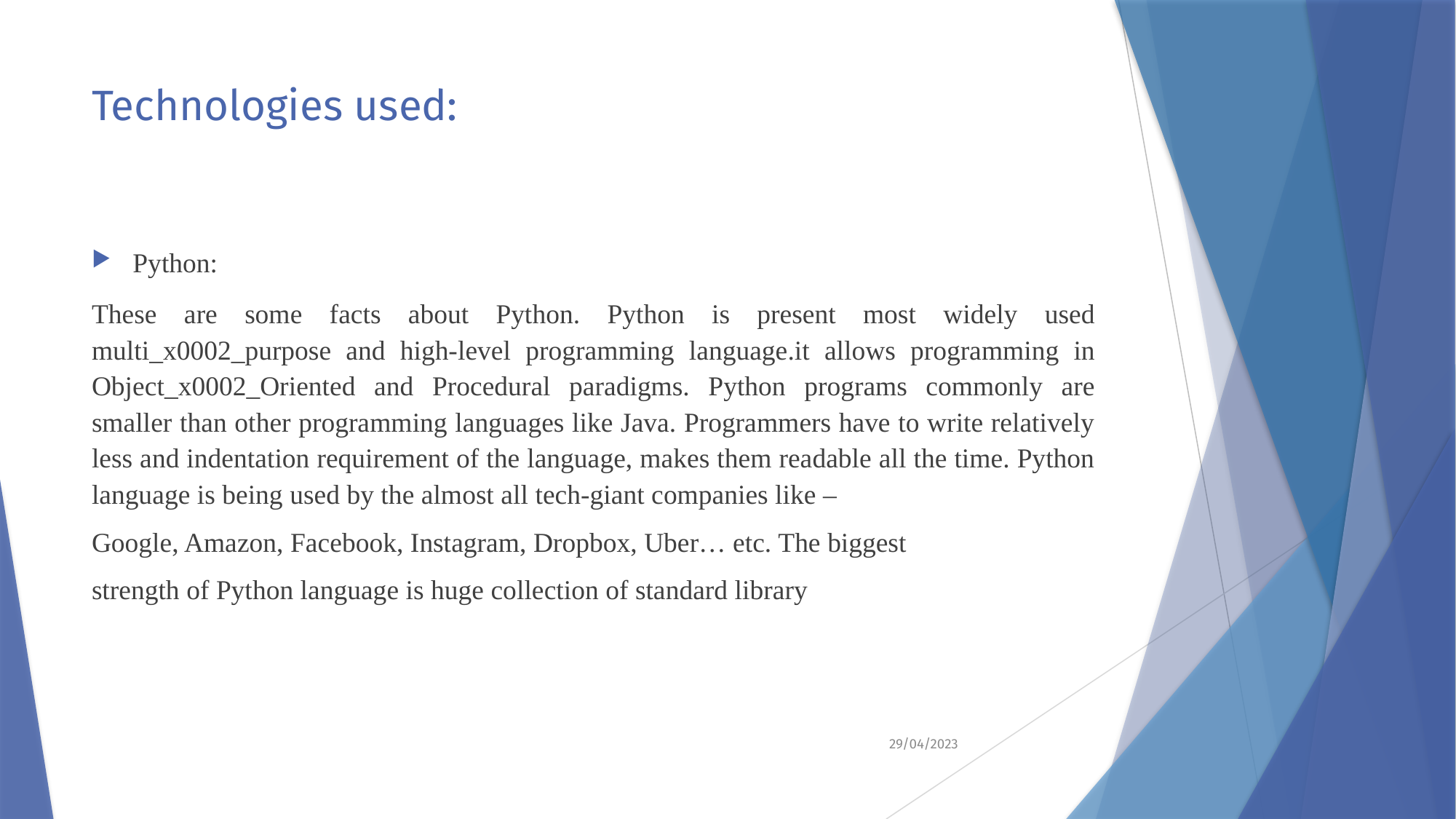

# Technologies used:
Python:
These are some facts about Python. Python is present most widely used multi_x0002_purpose and high-level programming language.it allows programming in Object_x0002_Oriented and Procedural paradigms. Python programs commonly are smaller than other programming languages like Java. Programmers have to write relatively less and indentation requirement of the language, makes them readable all the time. Python language is being used by the almost all tech-giant companies like –
Google, Amazon, Facebook, Instagram, Dropbox, Uber… etc. The biggest
strength of Python language is huge collection of standard library

29/04/2023
21